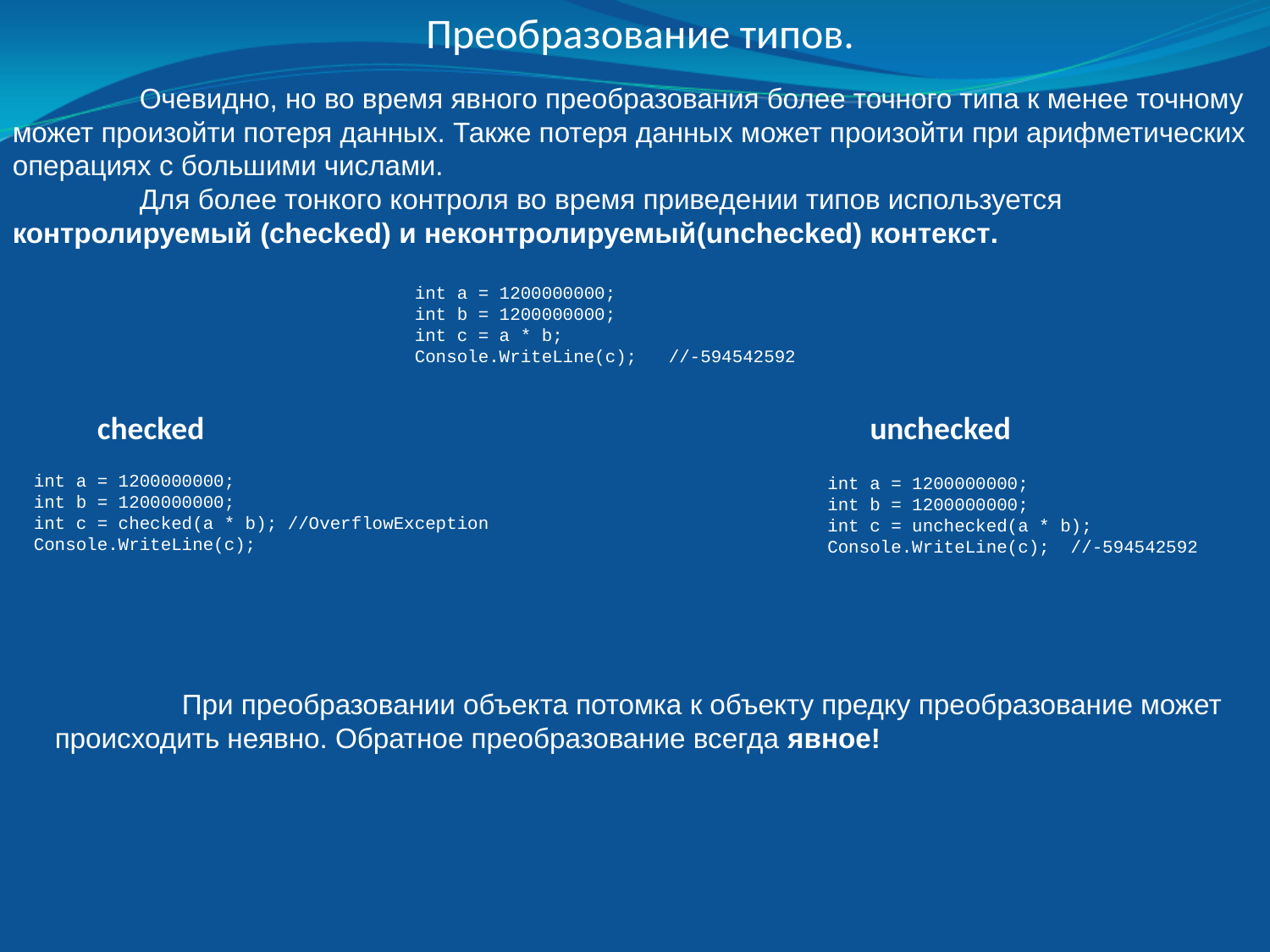

Преобразование типов.
	Очевидно, но во время явного преобразования более точного типа к менее точному может произойти потеря данных. Также потеря данных может произойти при арифметических операциях с большими числами.
	Для более тонкого контроля во время приведении типов используется контролируемый (checked) и неконтролируемый(unchecked) контекст.
int a = 1200000000;
int b = 1200000000;
int c = a * b;
Console.WriteLine(c);   //-594542592
checked
unchecked
int a = 1200000000;
int b = 1200000000;
int c = checked(a * b); //OverflowException
Console.WriteLine(c);
int a = 1200000000;
int b = 1200000000;
int c = unchecked(a * b);
Console.WriteLine(c);  //-594542592
	При преобразовании объекта потомка к объекту предку преобразование может происходить неявно. Обратное преобразование всегда явное!